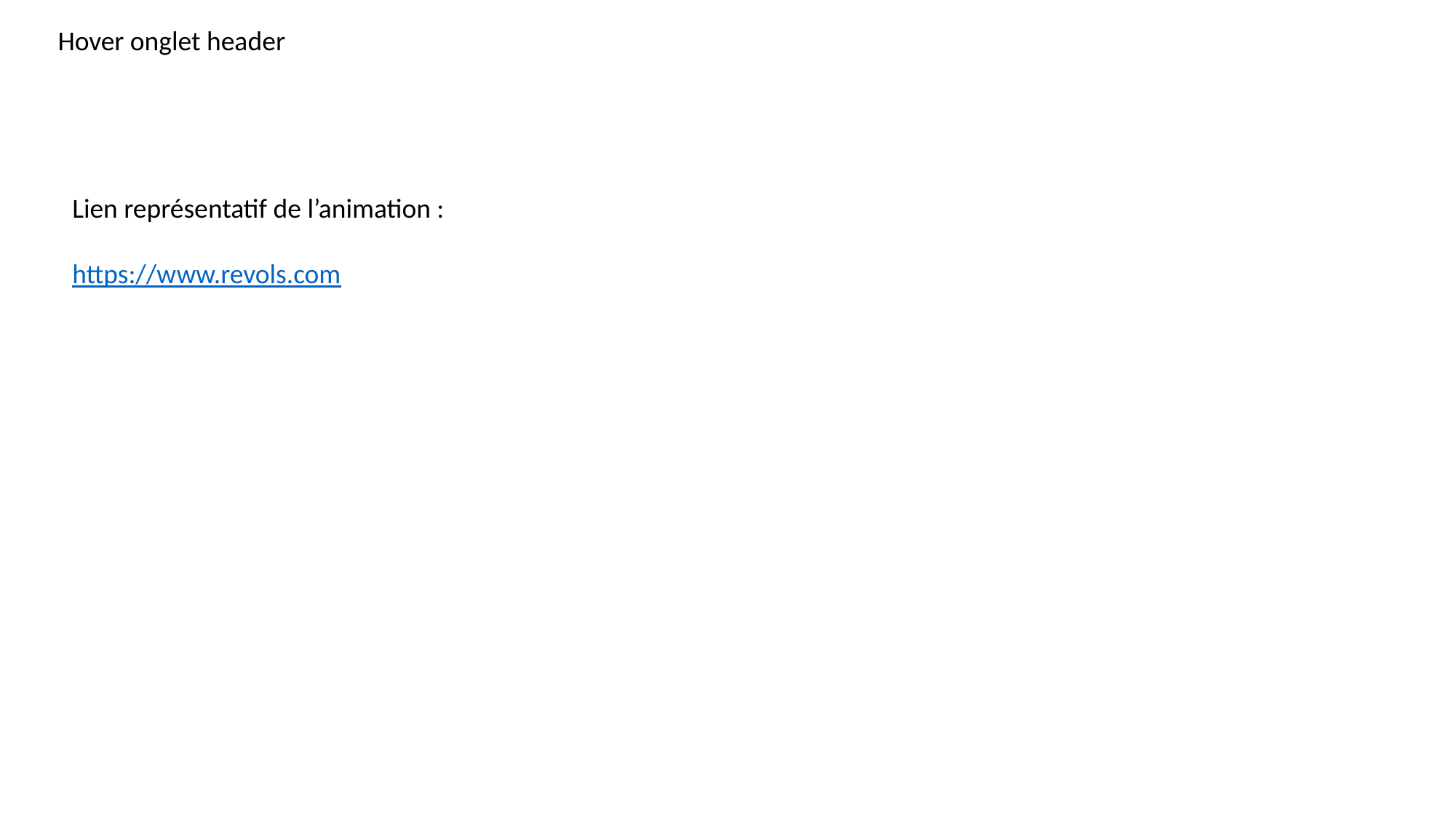

Hover onglet header
Lien représentatif de l’animation :

https://www.revols.com